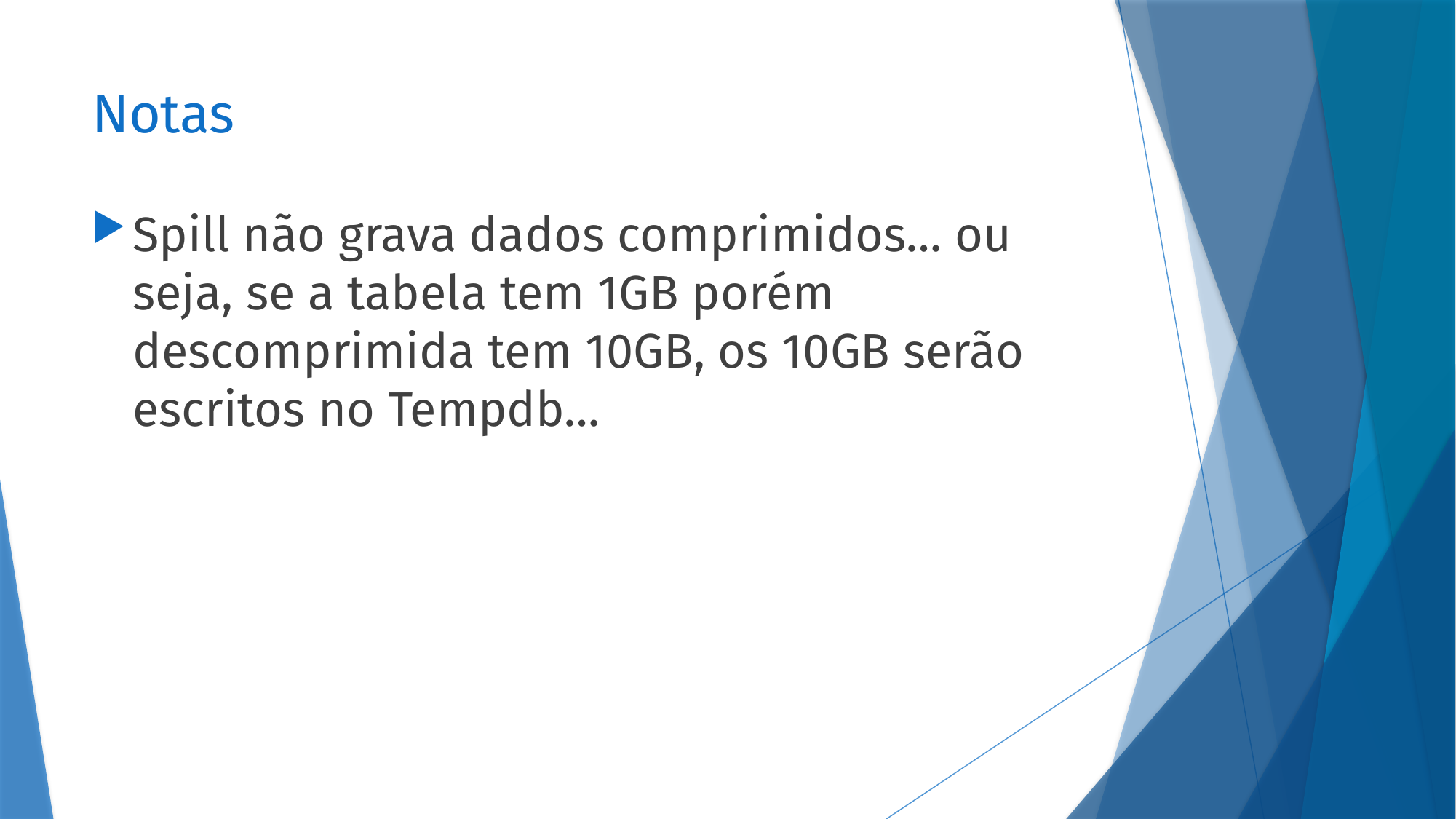

# Notas
Spill não grava dados comprimidos… ou seja, se a tabela tem 1GB porém descomprimida tem 10GB, os 10GB serão escritos no Tempdb…